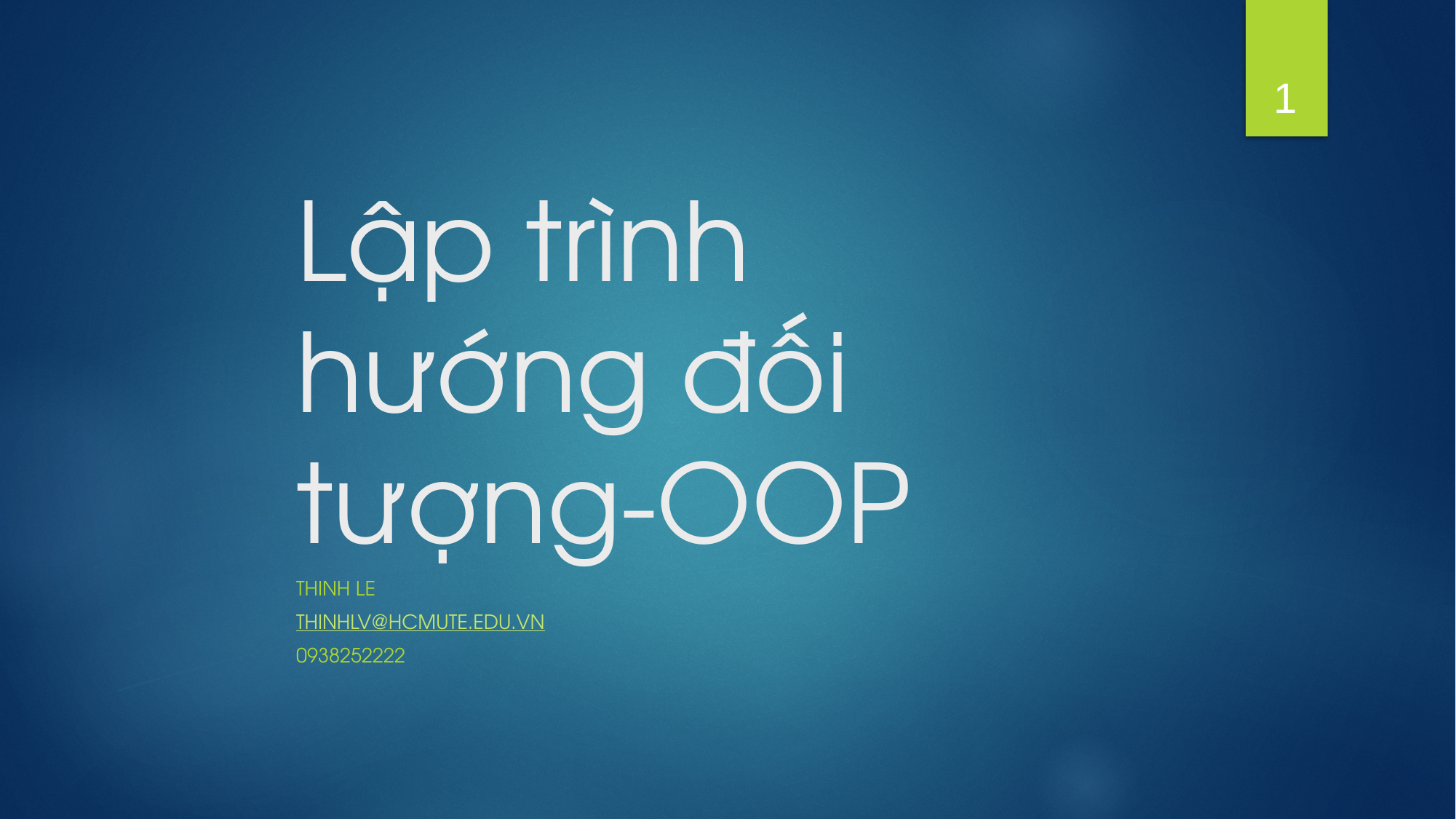

1
# Lập trình hướng đối tượng-OOP
Thinh Le
thinhlv@hcmute.edu.vn
0938252222